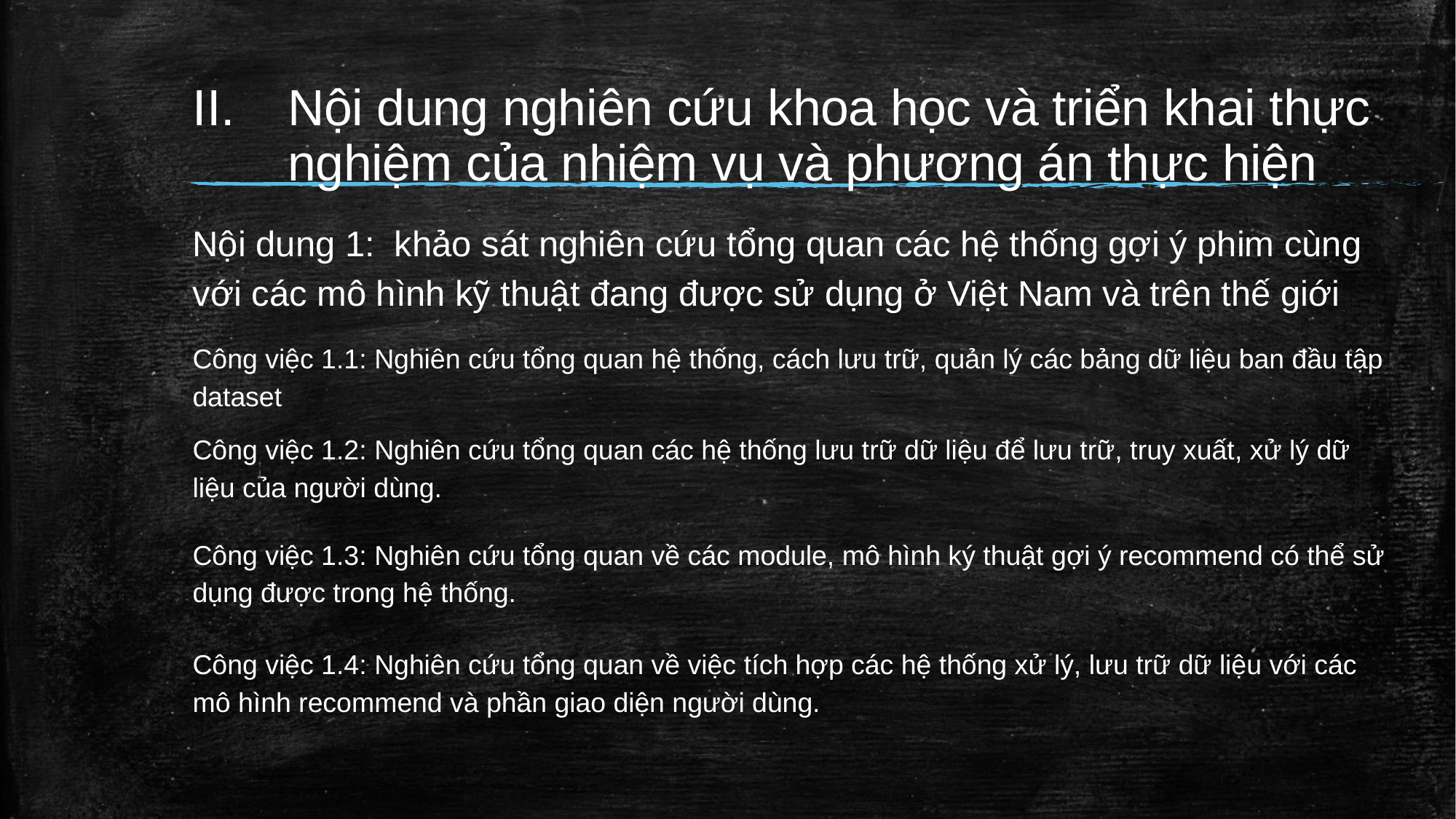

# Nội dung nghiên cứu khoa học và triển khai thực nghiệm của nhiệm vụ và phương án thực hiện
Nội dung 1:  khảo sát nghiên cứu tổng quan các hệ thống gợi ý phim cùng với các mô hình kỹ thuật đang được sử dụng ở Việt Nam và trên thế giới

Công việc 1.1: Nghiên cứu tổng quan hệ thống, cách lưu trữ, quản lý các bảng dữ liệu ban đầu tập dataset

Công việc 1.2: Nghiên cứu tổng quan các hệ thống lưu trữ dữ liệu để lưu trữ, truy xuất, xử lý dữ liệu của người dùng.
Công việc 1.3: Nghiên cứu tổng quan về các module, mô hình ký thuật gợi ý recommend có thể sử dụng được trong hệ thống.
Công việc 1.4: Nghiên cứu tổng quan về việc tích hợp các hệ thống xử lý, lưu trữ dữ liệu với các mô hình recommend và phần giao diện người dùng.